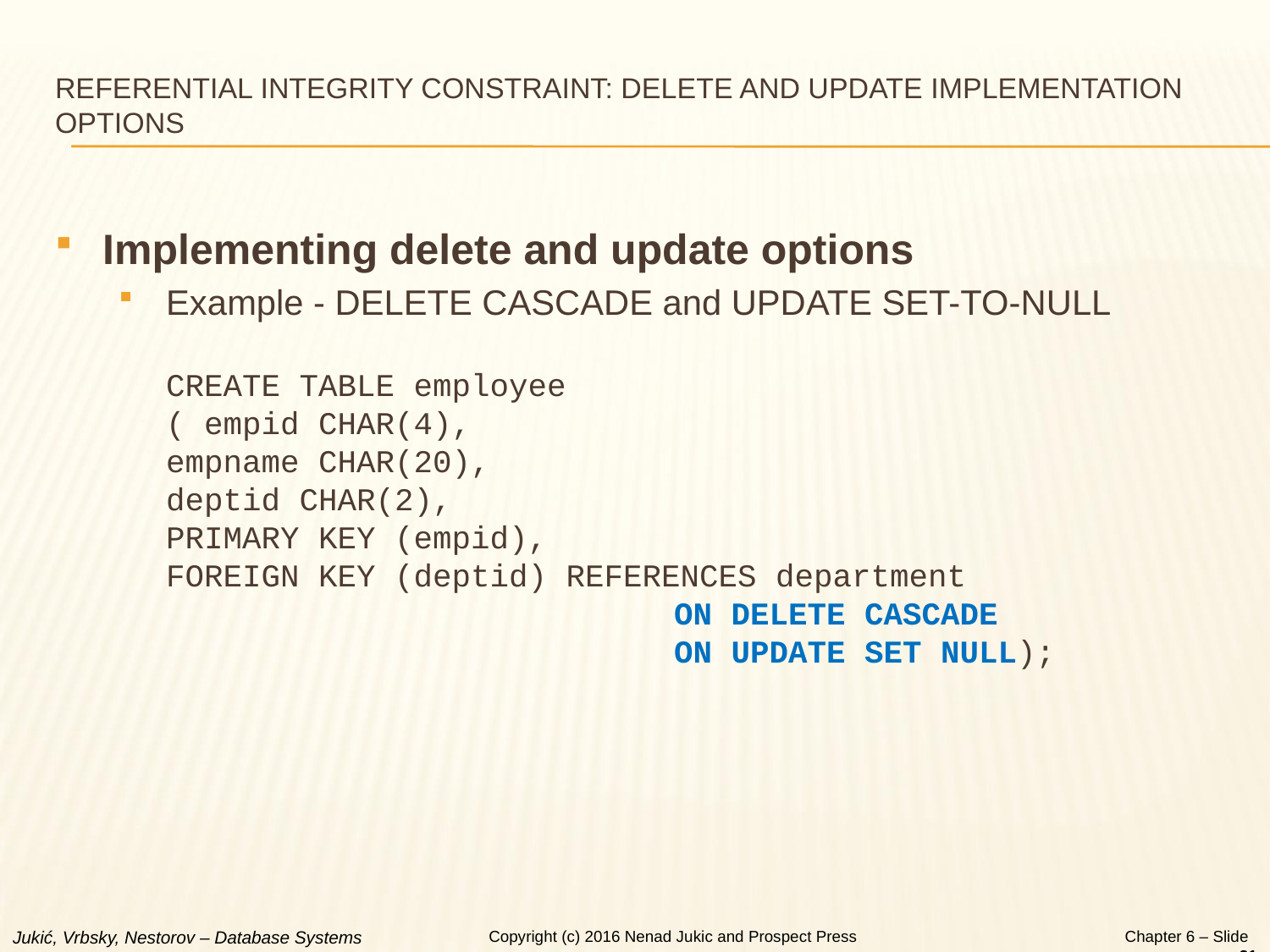

# REFERENTIAL INTEGRITY CONSTRAINT: DELETE AND UPDATE IMPLEMENTATION OPTIONS
Implementing delete and update options
Example - DELETE CASCADE and UPDATE SET-TO-NULL
CREATE TABLE employee
( empid CHAR(4),
empname CHAR(20),
deptid CHAR(2),
PRIMARY KEY (empid),
FOREIGN KEY (deptid) REFERENCES department
				ON DELETE CASCADE
				ON UPDATE SET NULL);

Jukić, Vrbsky, Nestorov – Database Systems
Chapter 6 – Slide  31